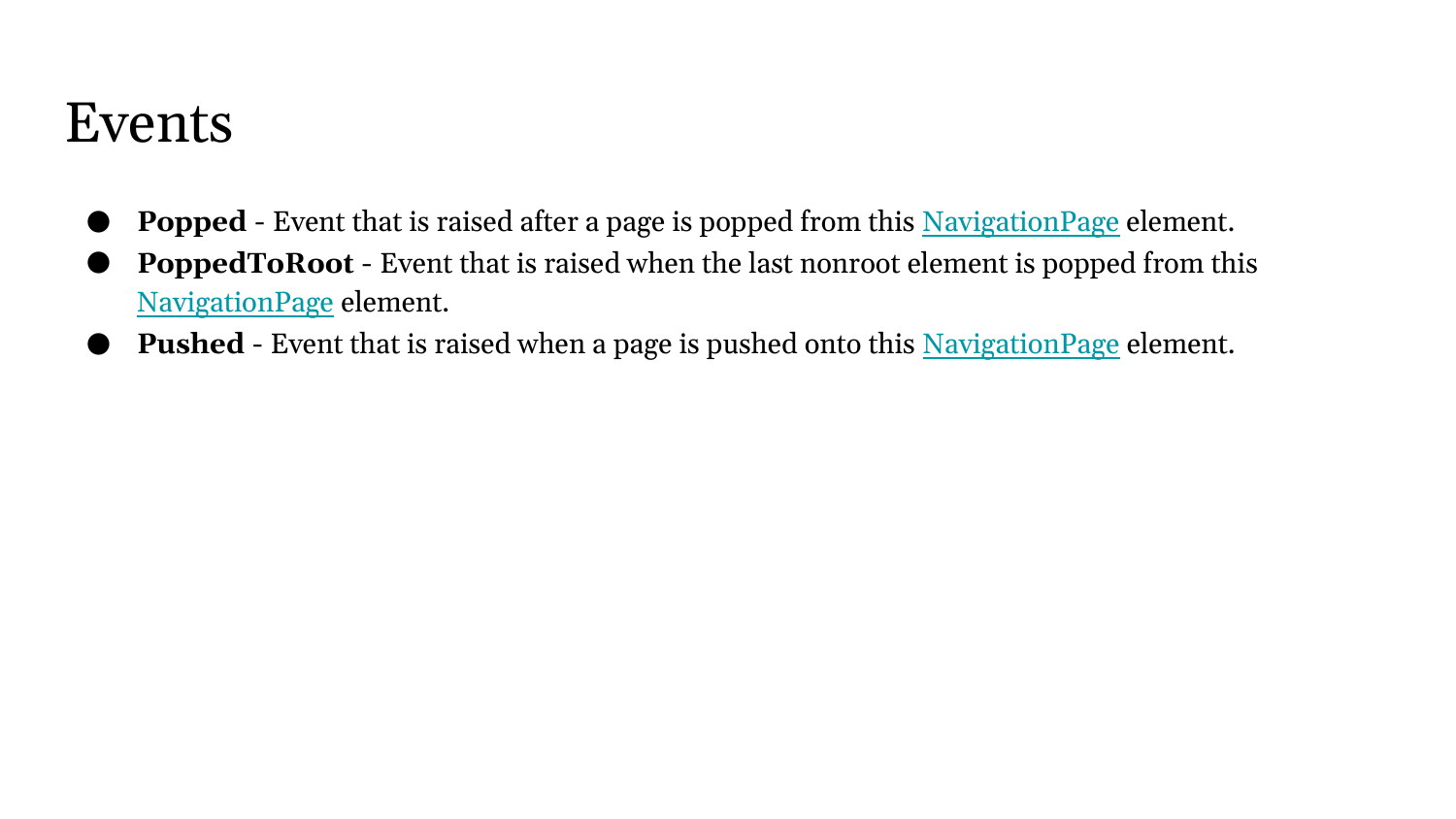

# Events
Popped - Event that is raised after a page is popped from this NavigationPage element.
PoppedToRoot - Event that is raised when the last nonroot element is popped from this NavigationPage element.
Pushed - Event that is raised when a page is pushed onto this NavigationPage element.